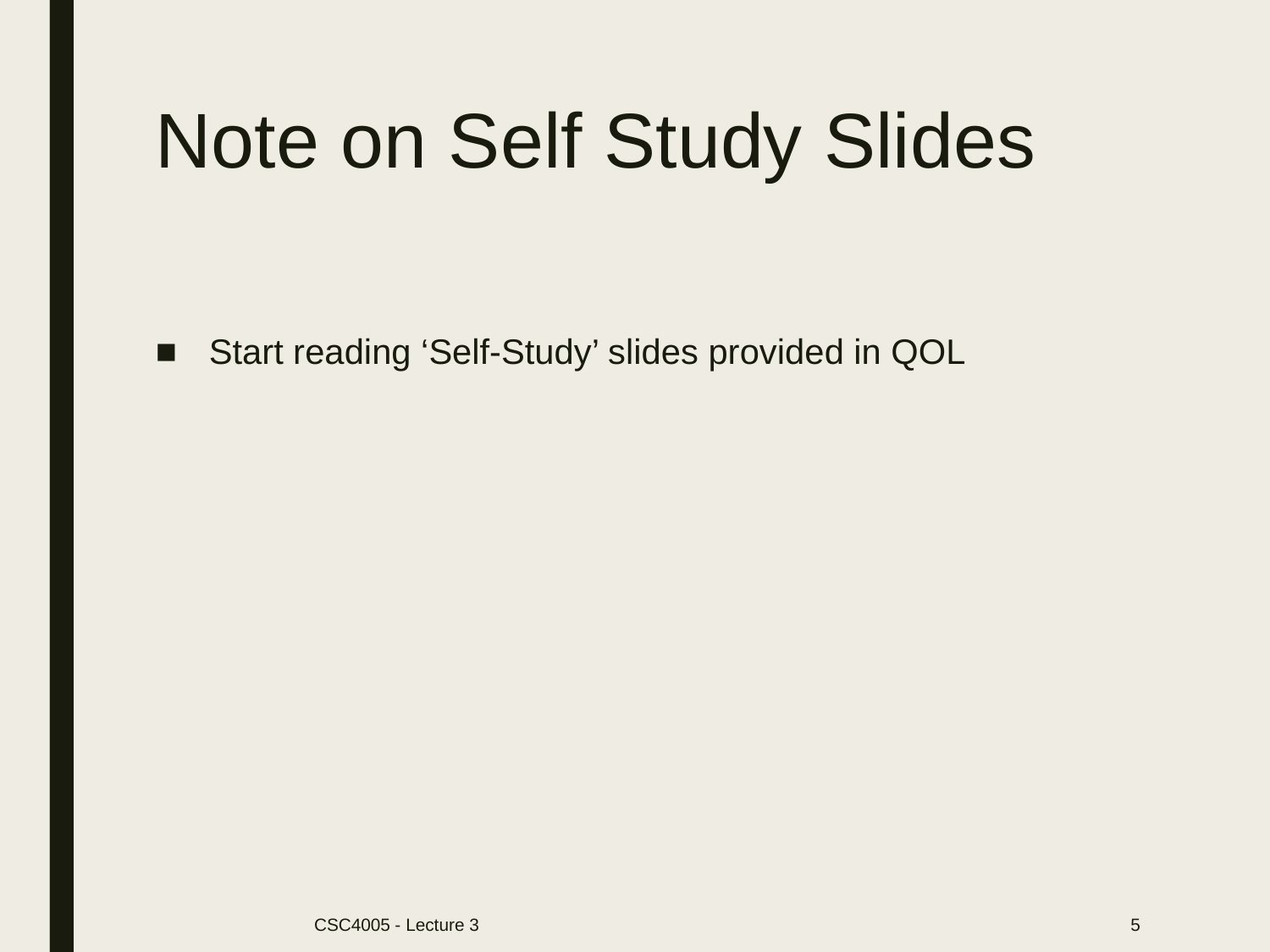

# Note on Self Study Slides
Start reading ‘Self-Study’ slides provided in QOL
CSC4005 - Lecture 3
5